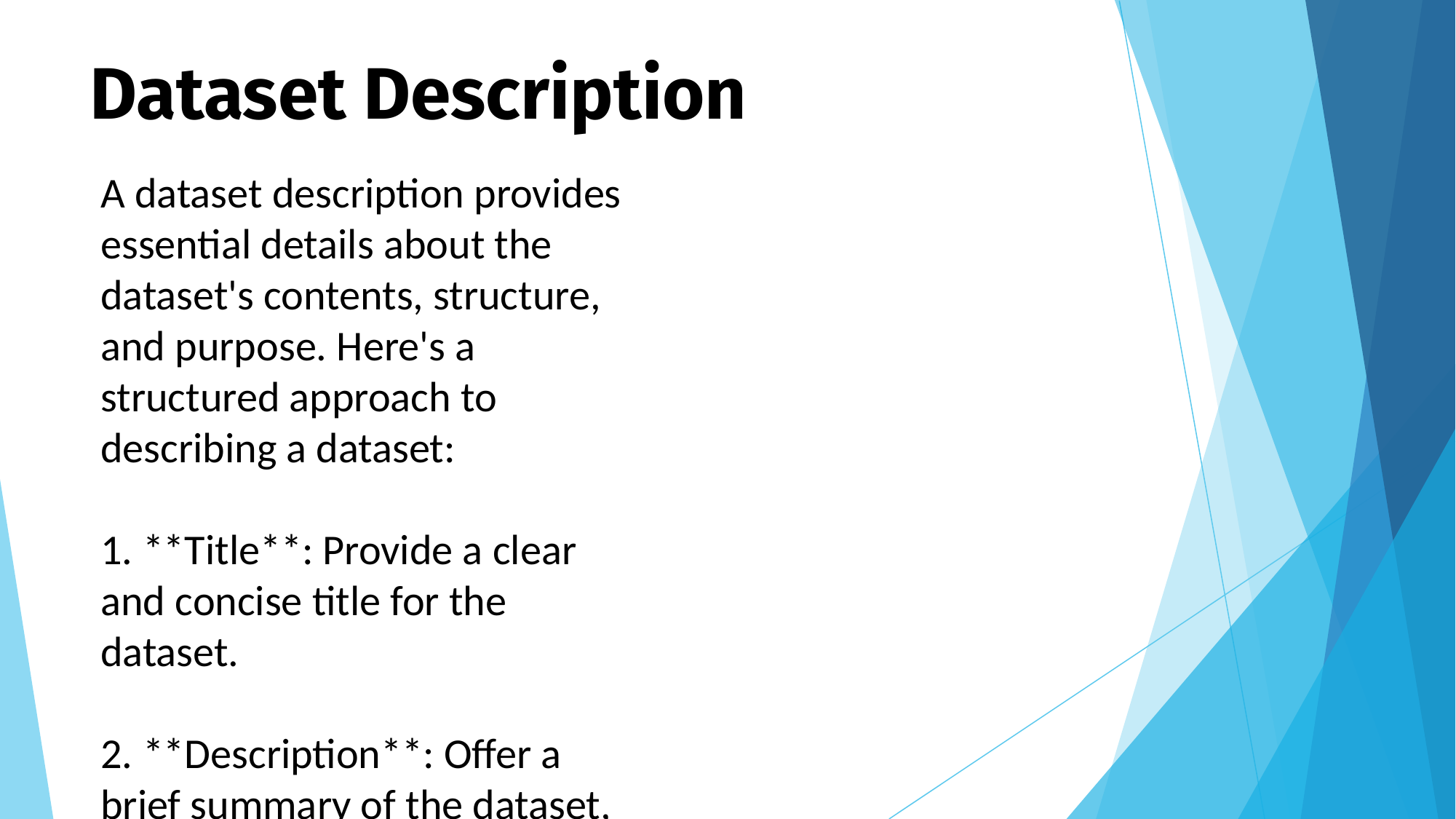

# Dataset Description
A dataset description provides essential details about the dataset's contents, structure, and purpose. Here's a structured approach to describing a dataset:

1. **Title**: Provide a clear and concise title for the dataset.

2. **Description**: Offer a brief summary of the dataset, including its purpose and scope. Describe what kind of data it contains and its relevance.

3. **Source**: Indicate where the dataset originates from, such as a specific organization, research project, or data collection effort.

4. **Date of Collection**: Specify when the data was collected or the period it covers.

5. **Data Format**: Describe the format of the data, such as CSV, Excel, JSON, etc., and any relevant schema or structure (e.g., tables, columns).

6. **Features/Attributes**: List and describe the key variables or columns in the dataset, including their types (e